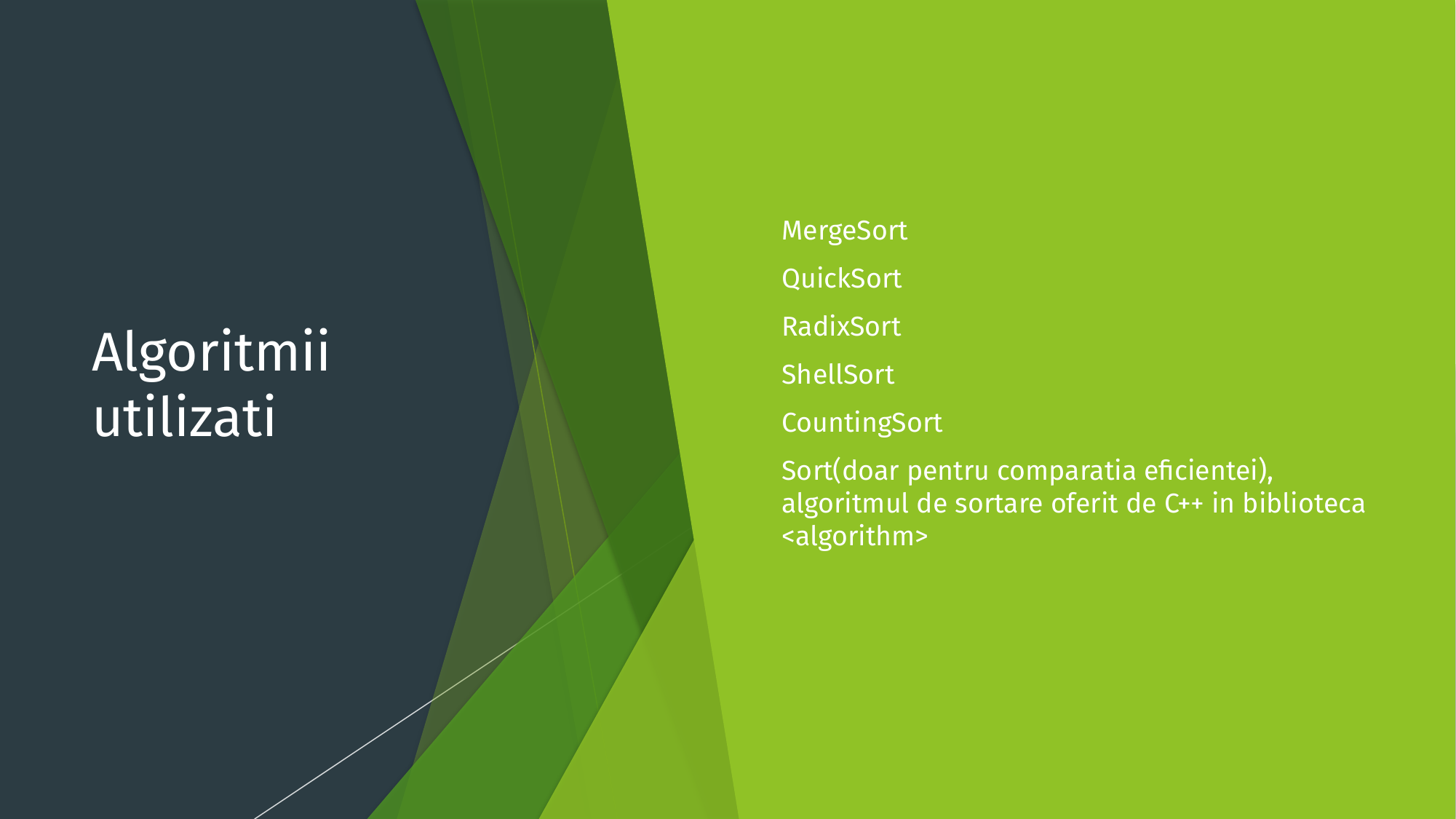

# Algoritmii utilizati
MergeSort
QuickSort
RadixSort
ShellSort
CountingSort
Sort(doar pentru comparatia eficientei), algoritmul de sortare oferit de C++ in biblioteca <algorithm>